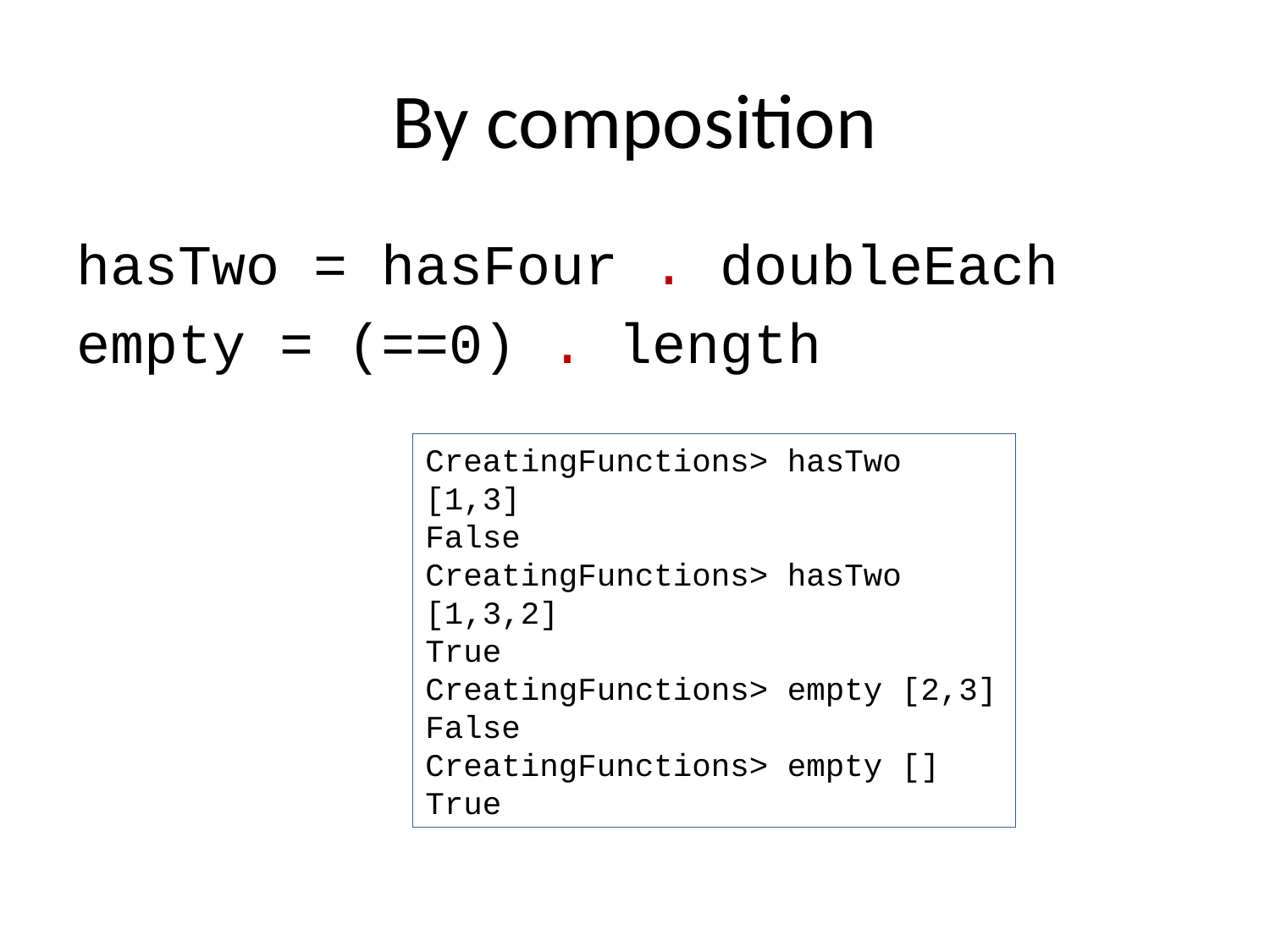

# By composition
hasTwo = hasFour . doubleEach
empty = (==0) . length
CreatingFunctions> hasTwo [1,3]
False
CreatingFunctions> hasTwo [1,3,2]
True
CreatingFunctions> empty [2,3]
False
CreatingFunctions> empty []
True